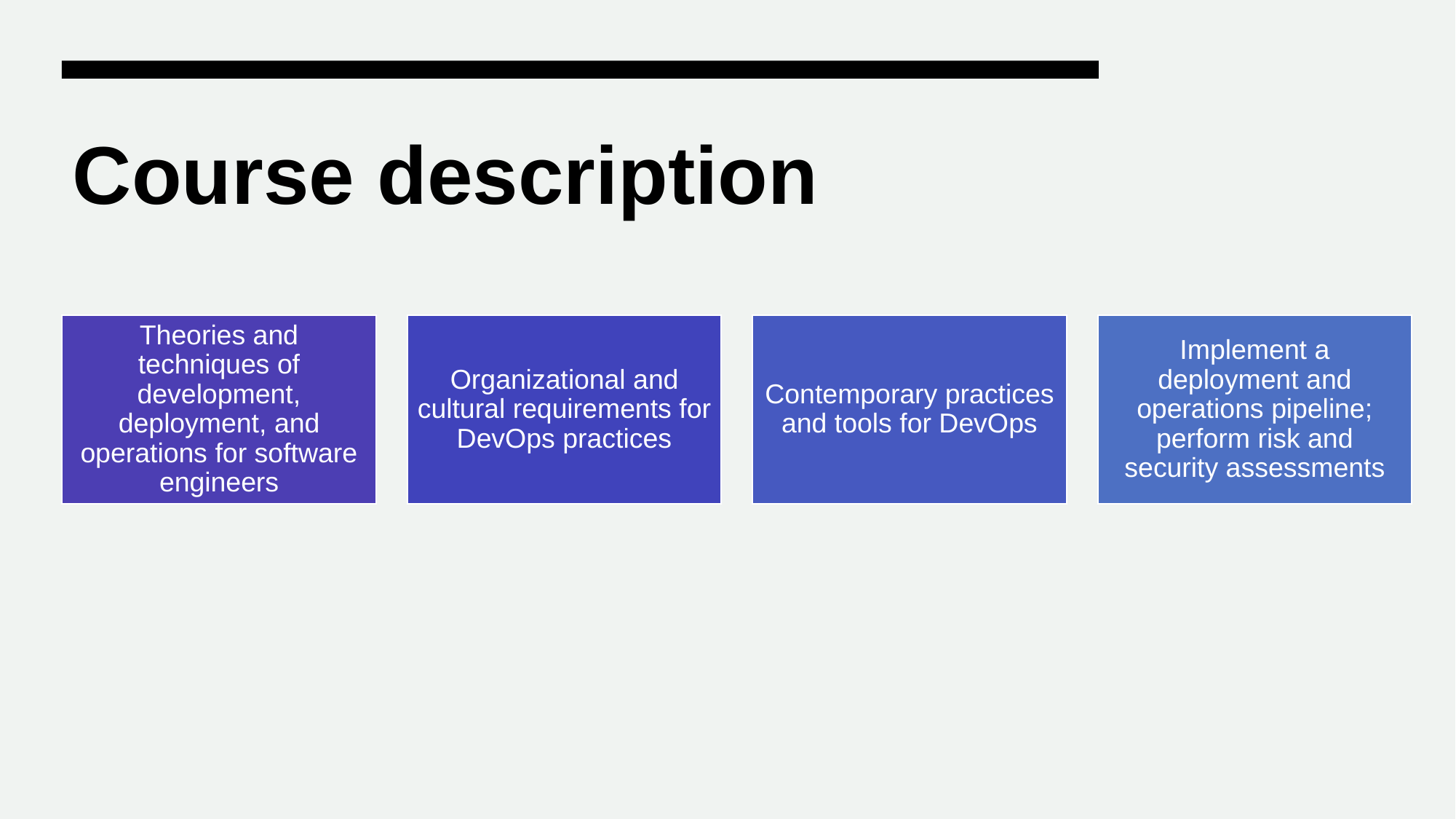

# Course description
Theories and techniques of development, deployment, and operations for software engineers
Organizational and cultural requirements for DevOps practices
Contemporary practices and tools for DevOps
Implement a deployment and operations pipeline; perform risk and security assessments